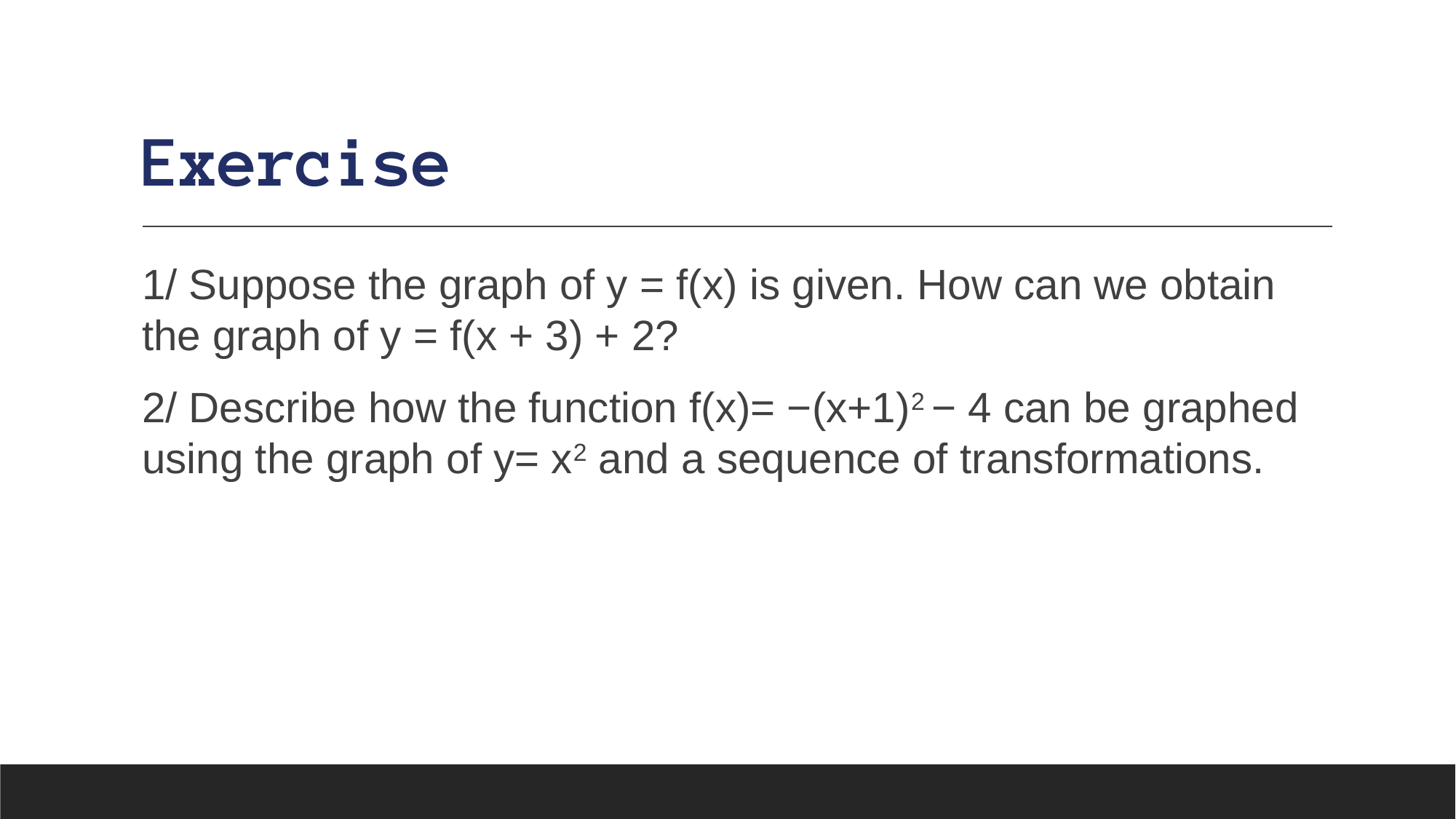

# Exercise
1/ Suppose the graph of y = f(x) is given. How can we obtain the graph of y = f(x + 3) + 2?
2/ Describe how the function f(x)= −(x+1)2 − 4 can be graphed using the graph of y= x2 and a sequence of transformations.